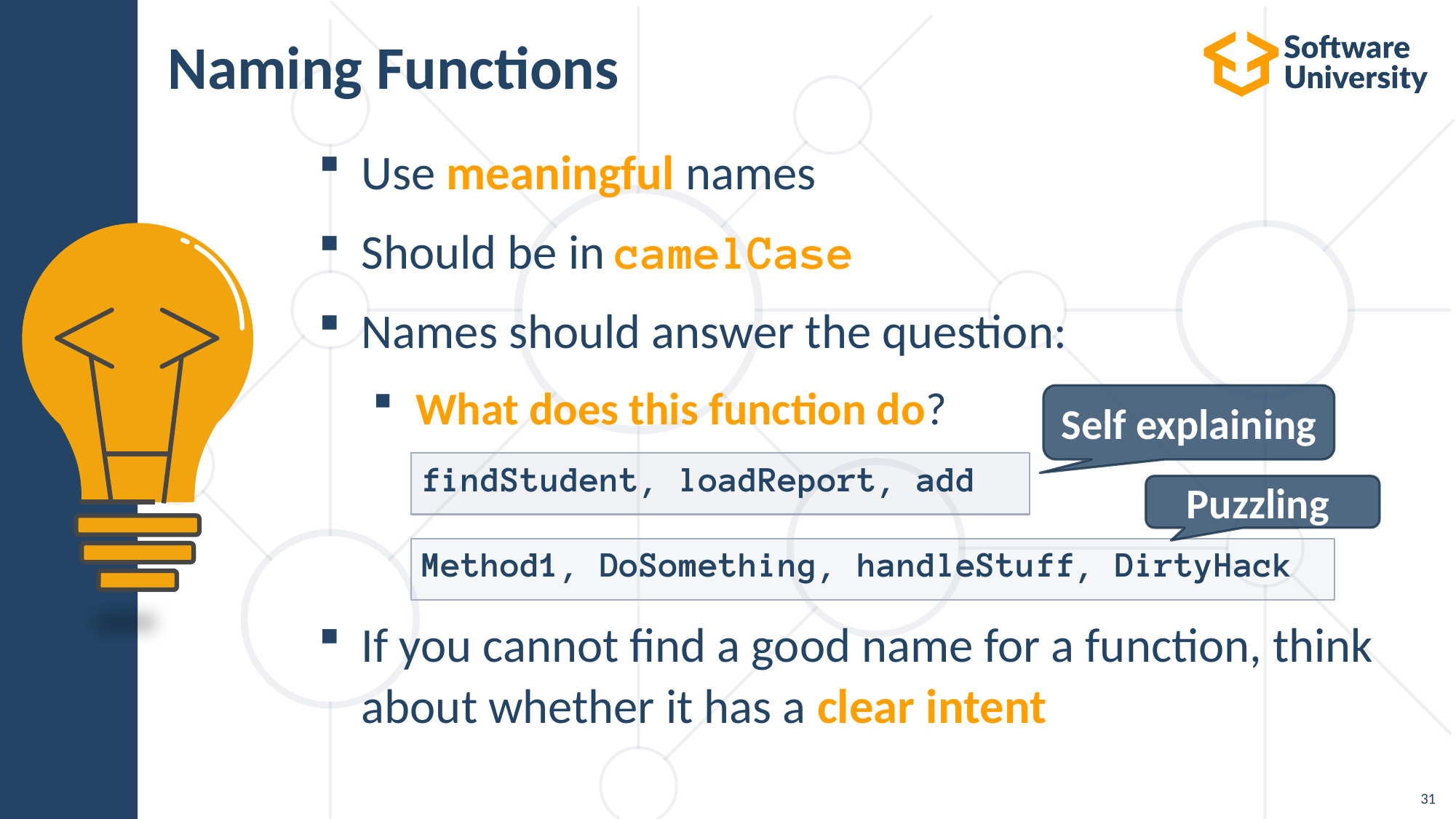

# Naming Functions
Use meaningful names
Should be in camelCase
Names should answer the question:
What does this function do?

If you cannot find a good name for a function, think
about whether it has a clear intent
Self explaining
findStudent, loadReport, add
Puzzling
Method1, DoSomething, handleStuff, DirtyHack
31